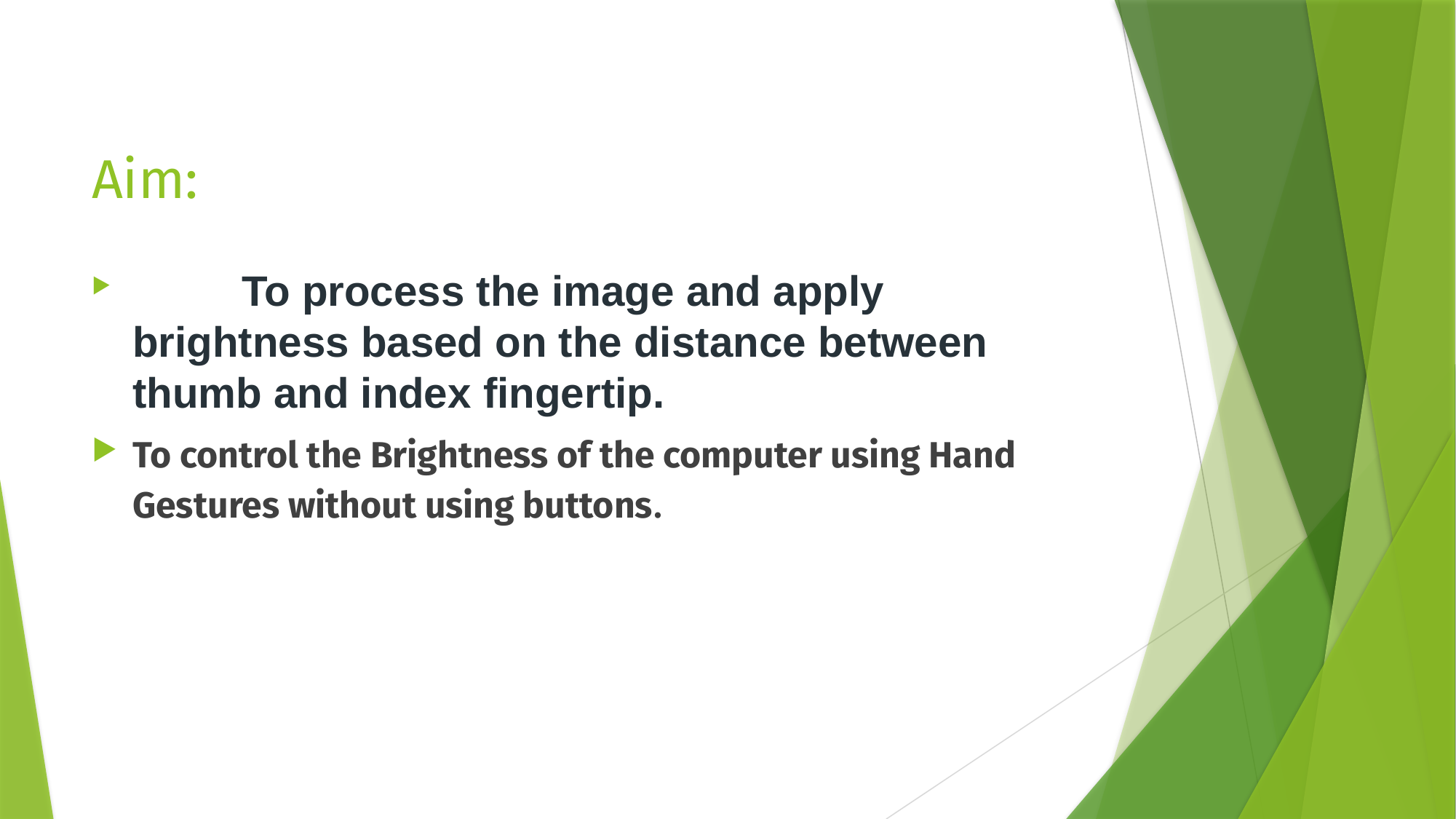

# Aim:
	To process the image and apply brightness based on the distance between thumb and index fingertip.
To control the Brightness of the computer using Hand Gestures without using buttons.